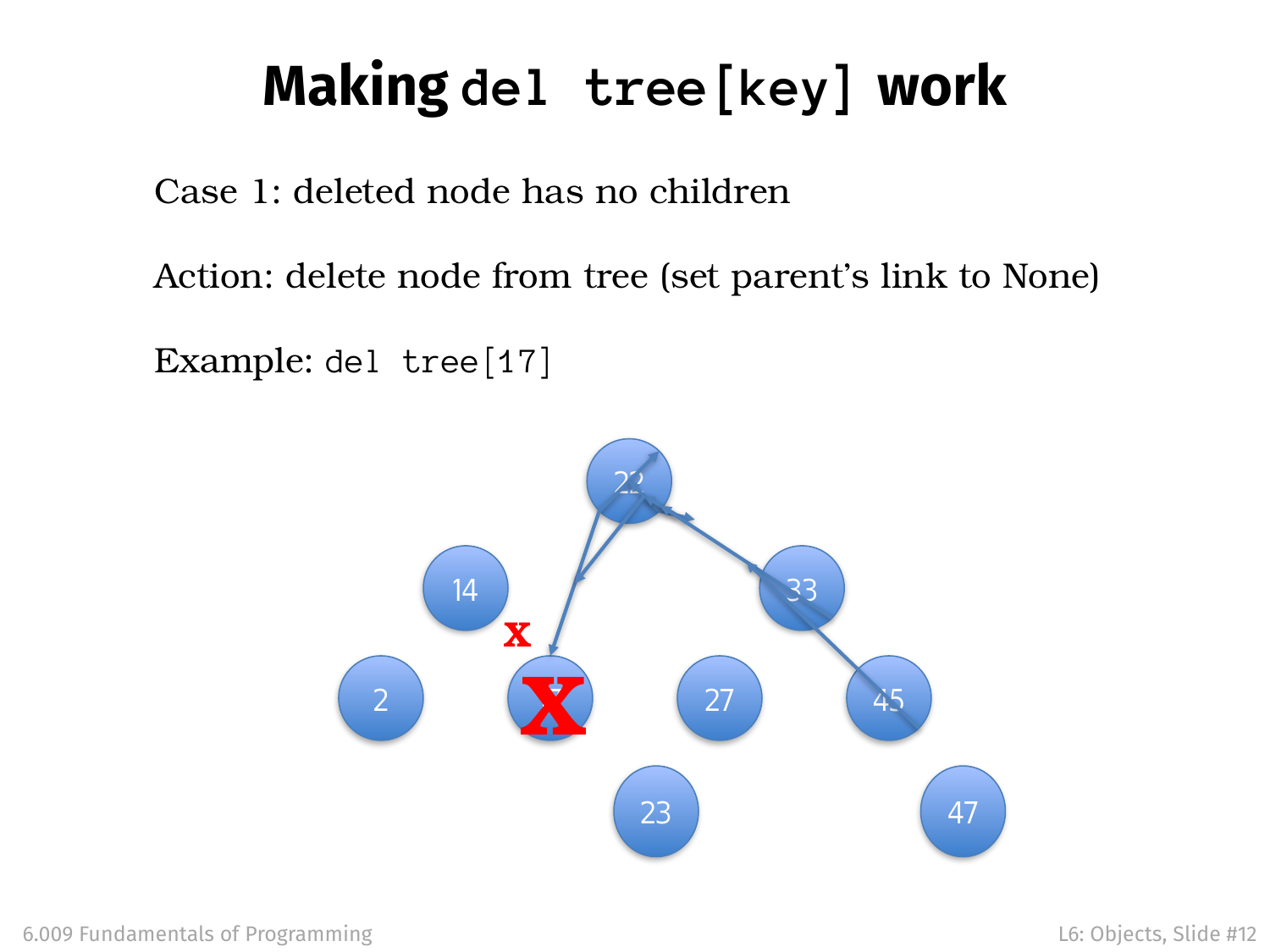

# Making del tree[key] work
Case 1: deleted node has no children

Action: delete node from tree (set parent’s link to None)

Example: del tree[17]
22
14
33
2
17
27
45
23
47
X
X